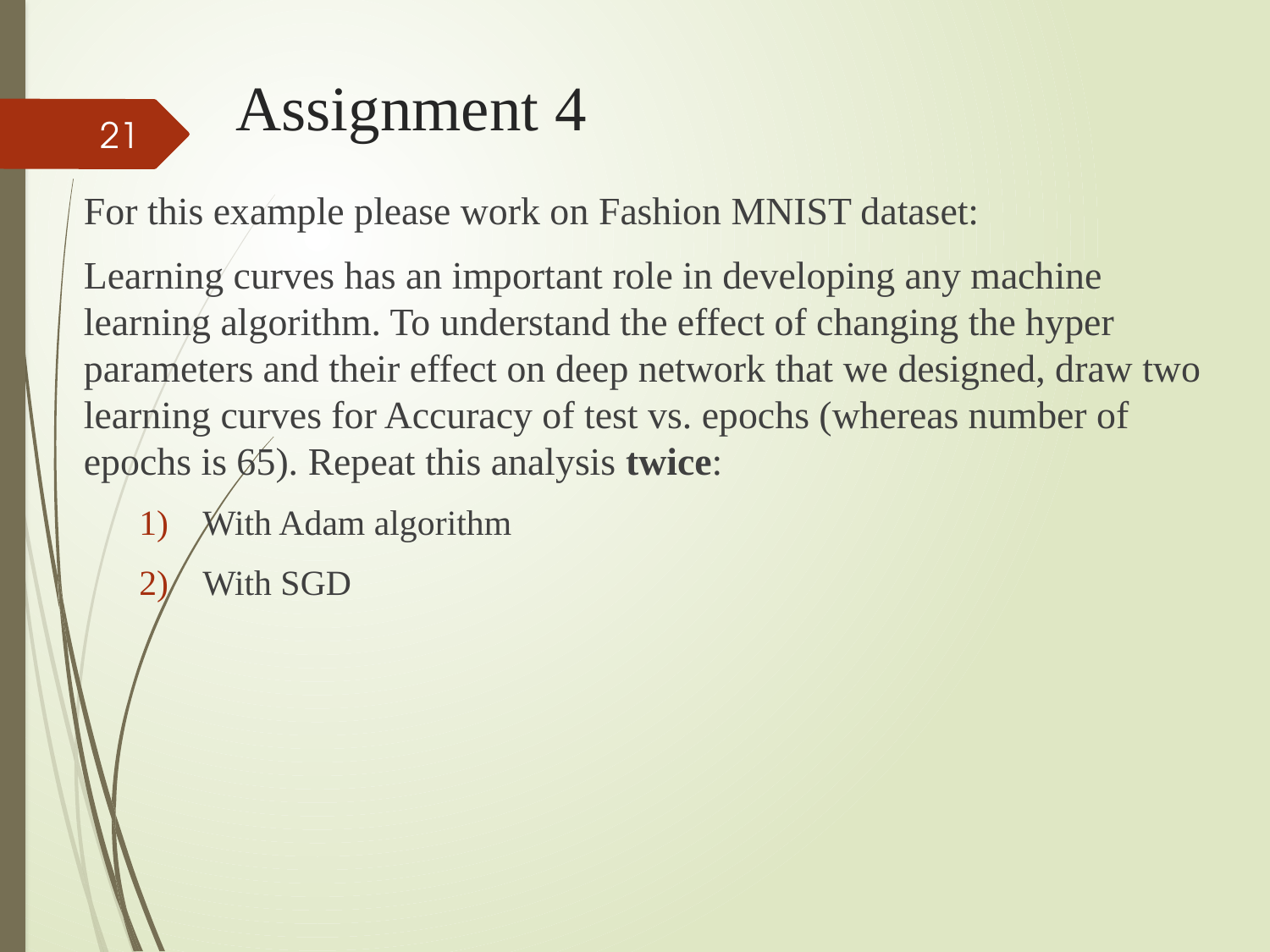

# Assignment 4
21
For this example please work on Fashion MNIST dataset:
Learning curves has an important role in developing any machine learning algorithm. To understand the effect of changing the hyper parameters and their effect on deep network that we designed, draw two learning curves for Accuracy of test vs. epochs (whereas number of epochs is 65). Repeat this analysis twice:
With Adam algorithm
With SGD